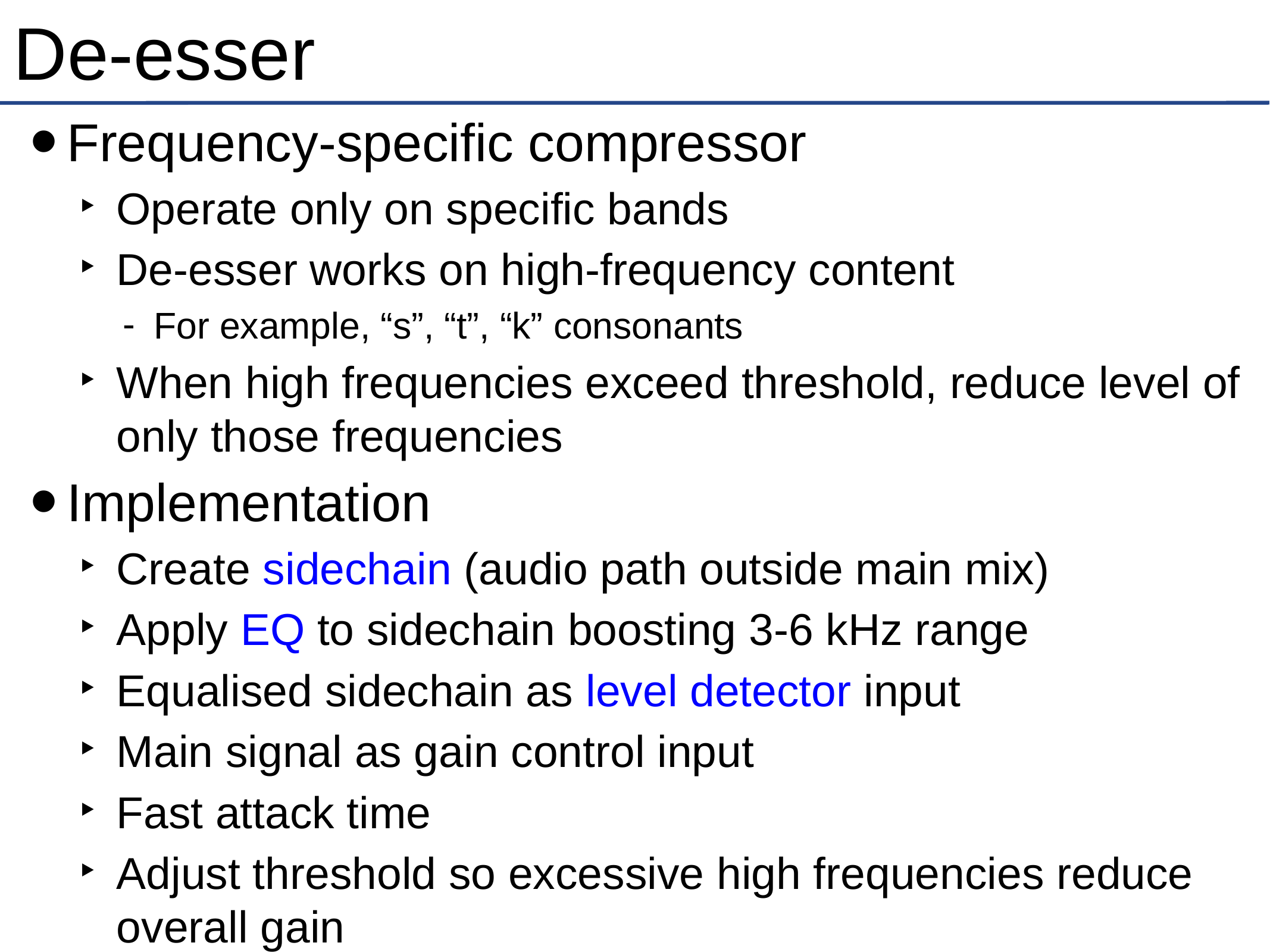

# De-esser
Frequency-specific compressor
Operate only on specific bands
De-esser works on high-frequency content
For example, “s”, “t”, “k” consonants
When high frequencies exceed threshold, reduce level of only those frequencies
Implementation
Create sidechain (audio path outside main mix)
Apply EQ to sidechain boosting 3-6 kHz range
Equalised sidechain as level detector input
Main signal as gain control input
Fast attack time
Adjust threshold so excessive high frequencies reduce overall gain